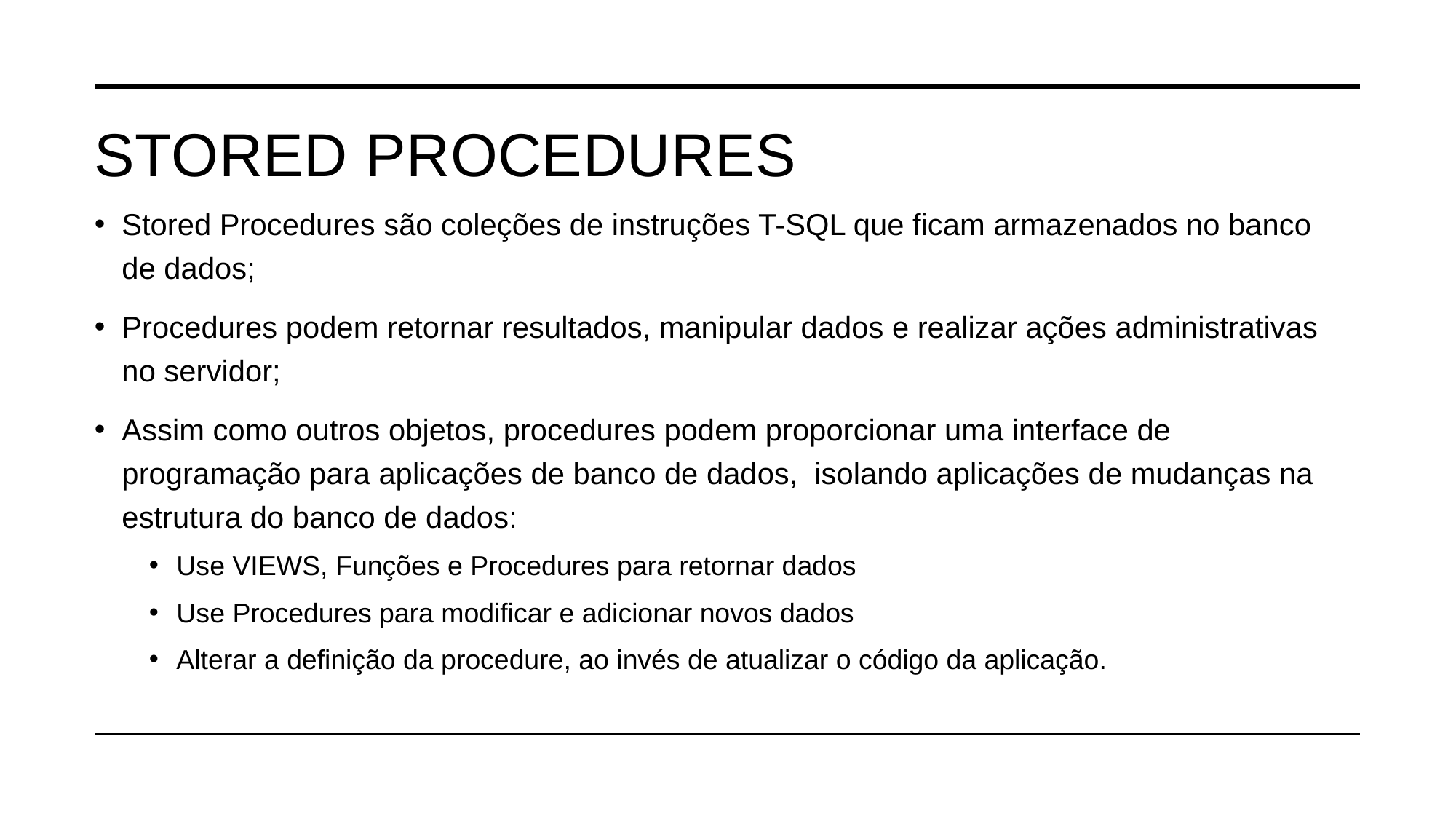

# STORED PROCEDURES
Stored Procedures são coleções de instruções T-SQL que ficam armazenados no banco de dados;
Procedures podem retornar resultados, manipular dados e realizar ações administrativas no servidor;
Assim como outros objetos, procedures podem proporcionar uma interface de programação para aplicações de banco de dados,  isolando aplicações de mudanças na estrutura do banco de dados:
Use VIEWS, Funções e Procedures para retornar dados
Use Procedures para modificar e adicionar novos dados
Alterar a definição da procedure, ao invés de atualizar o código da aplicação.